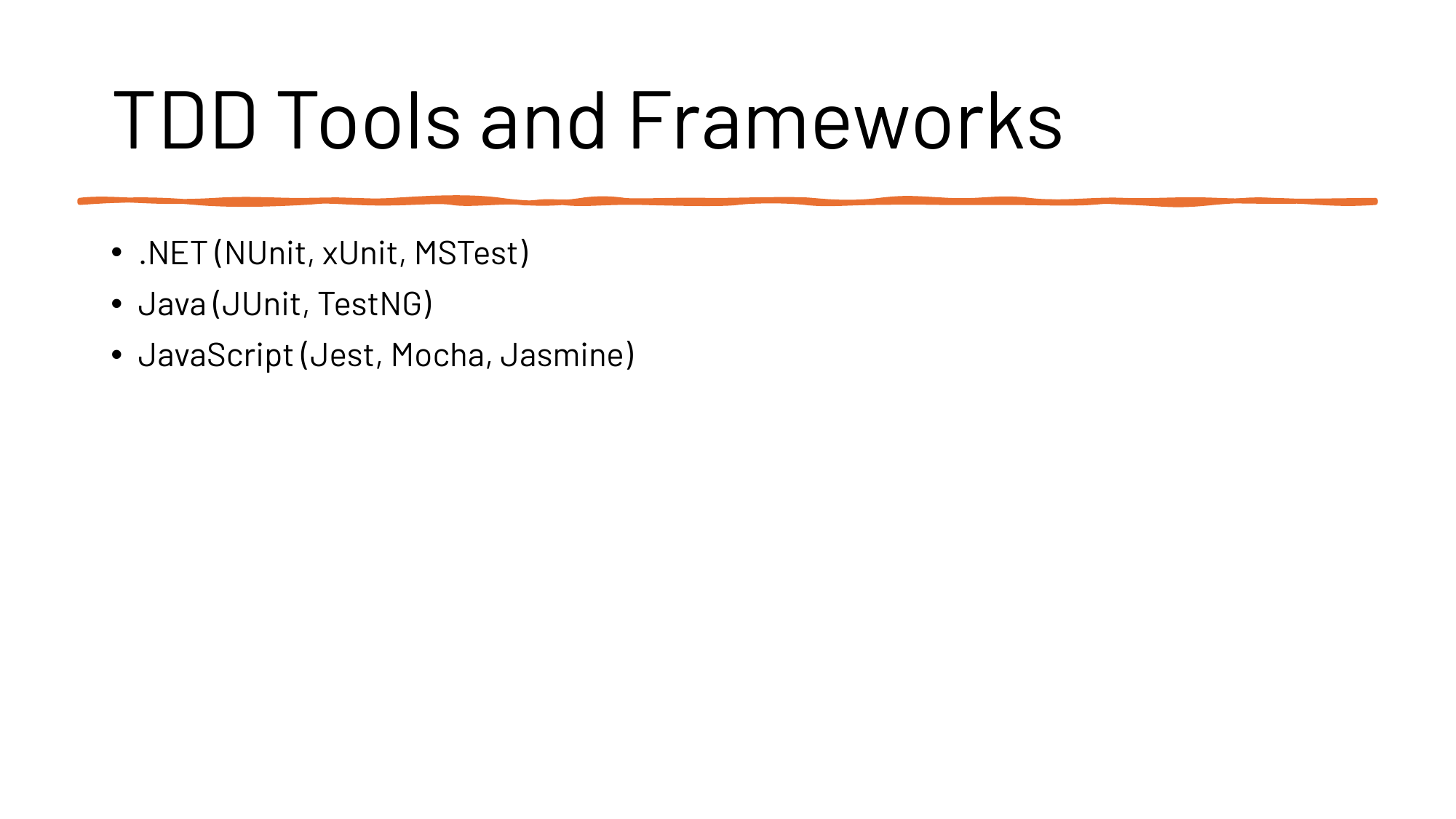

# TDD Tools and Frameworks

.NET (NUnit, xUnit, MSTest)
Java (JUnit, TestNG)
JavaScript (Jest, Mocha, Jasmine)